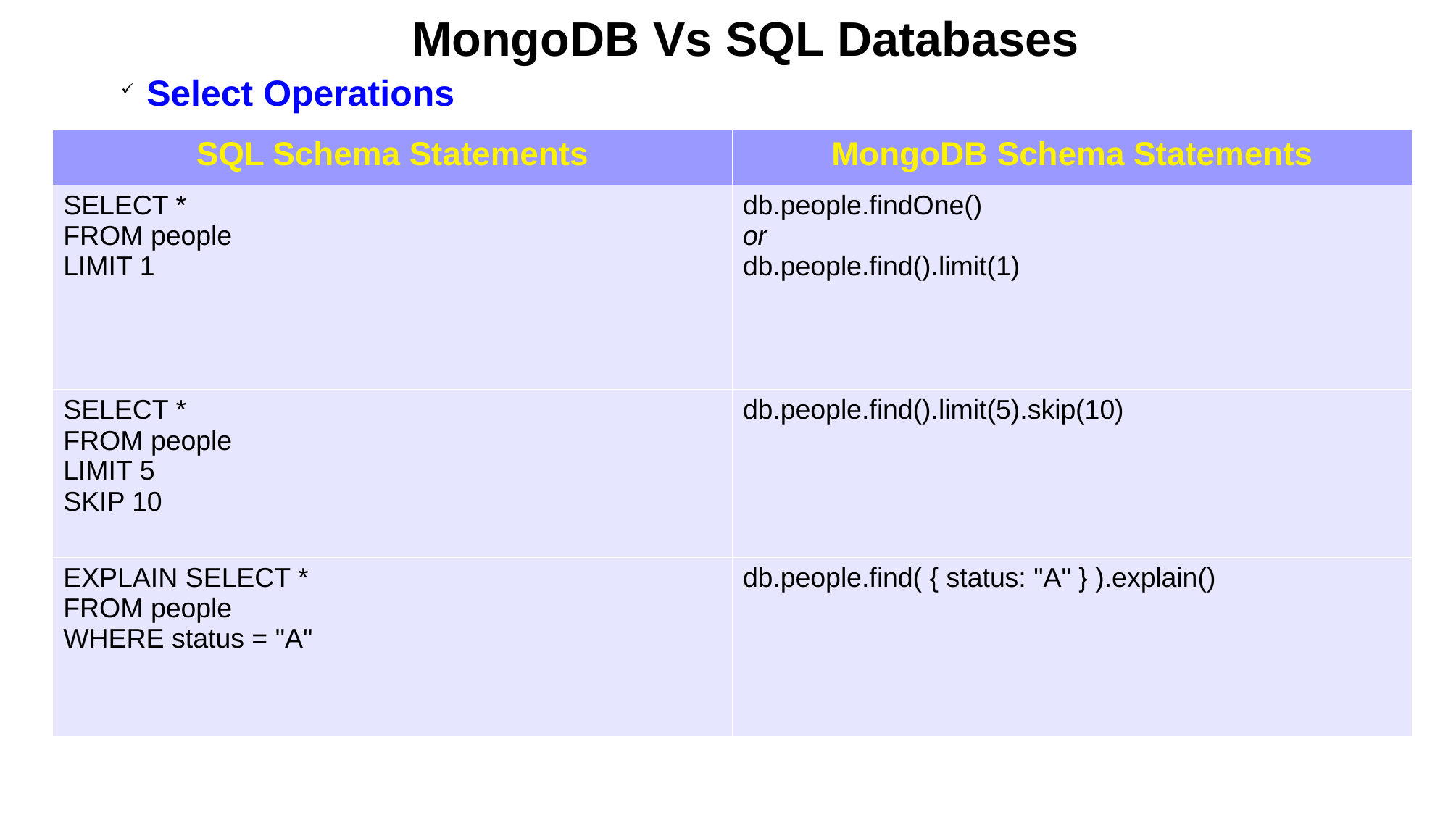

MongoDB Vs SQL Databases
Select Operations
| SQL Schema Statements | MongoDB Schema Statements |
| --- | --- |
| SELECT \* FROM people LIMIT 1 | db.people.findOne() or db.people.find().limit(1) |
| SELECT \* FROM people LIMIT 5 SKIP 10 | db.people.find().limit(5).skip(10) |
| EXPLAIN SELECT \* FROM people WHERE status = "A" | db.people.find( { status: "A" } ).explain() |